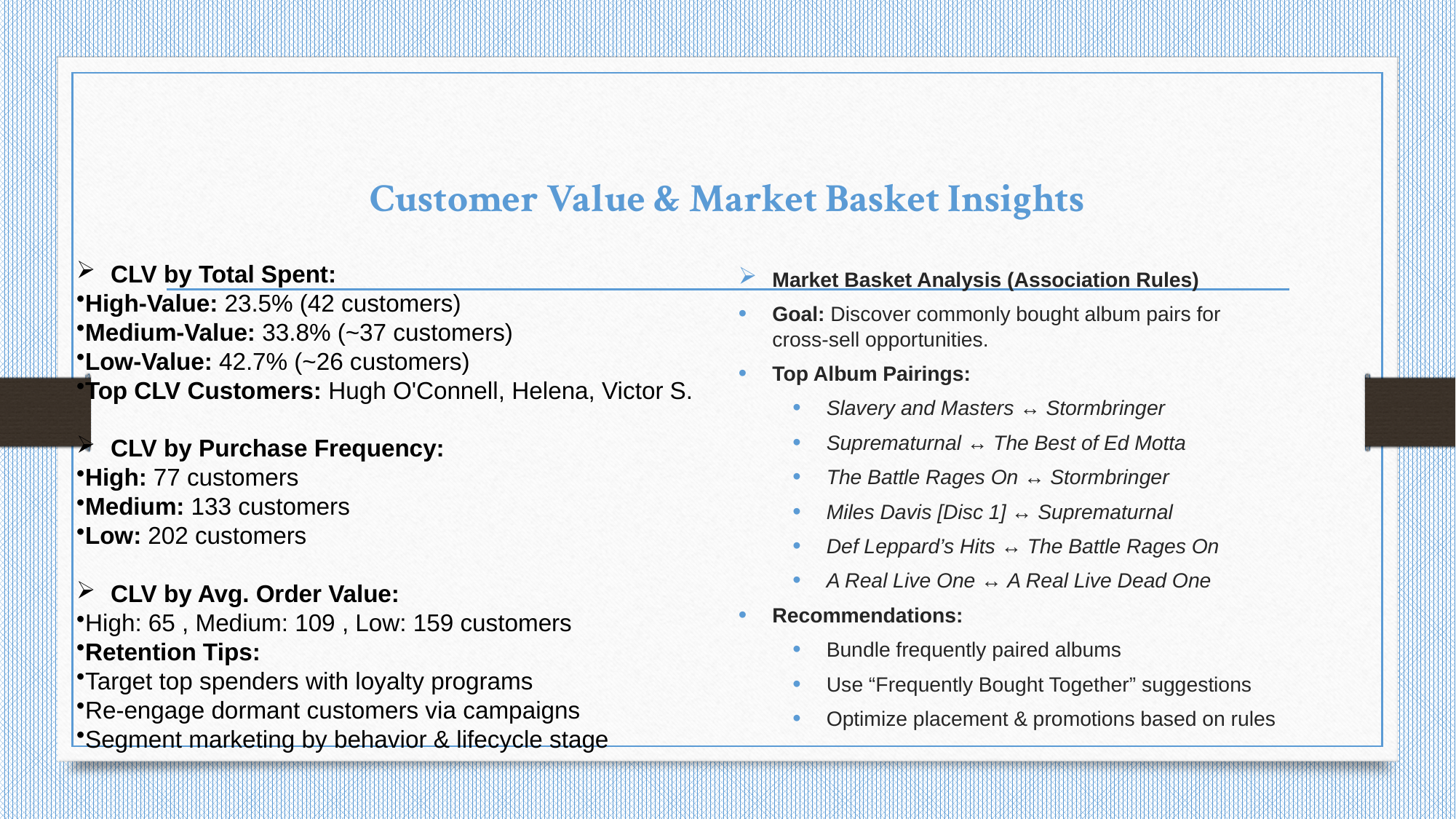

# Customer Value & Market Basket Insights
CLV by Total Spent:
High-Value: 23.5% (42 customers)
Medium-Value: 33.8% (~37 customers)
Low-Value: 42.7% (~26 customers)
Top CLV Customers: Hugh O'Connell, Helena, Victor S.

CLV by Purchase Frequency:
High: 77 customers
Medium: 133 customers
Low: 202 customers

CLV by Avg. Order Value:
High: 65 , Medium: 109 , Low: 159 customers
Retention Tips:
Target top spenders with loyalty programs
Re-engage dormant customers via campaigns
Segment marketing by behavior & lifecycle stage

Market Basket Analysis (Association Rules)
Goal: Discover commonly bought album pairs for cross-sell opportunities.
Top Album Pairings:
Slavery and Masters ↔ Stormbringer
Suprematurnal ↔ The Best of Ed Motta
The Battle Rages On ↔ Stormbringer
Miles Davis [Disc 1] ↔ Suprematurnal
Def Leppard’s Hits ↔ The Battle Rages On
A Real Live One ↔ A Real Live Dead One
Recommendations:
Bundle frequently paired albums
Use “Frequently Bought Together” suggestions
Optimize placement & promotions based on rules